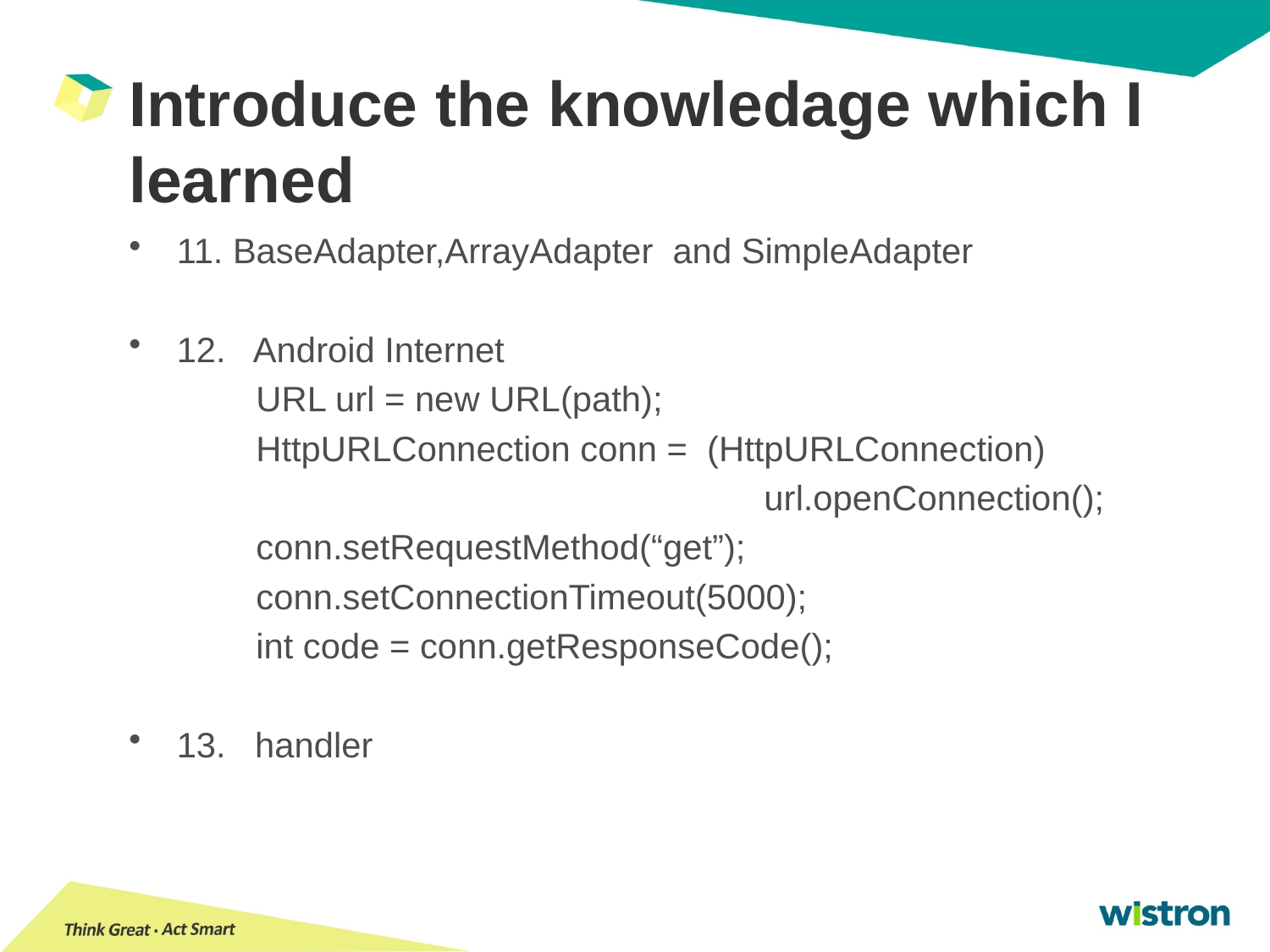

# Introduce the knowledage which I learned
11. BaseAdapter,ArrayAdapter  and SimpleAdapter

12.   Android Internet
	URL url = new URL(path);
	HttpURLConnection conn =  (HttpURLConnection)
					url.openConnection();
	conn.setRequestMethod(“get”);
	conn.setConnectionTimeout(5000);
	int code = conn.getResponseCode();

13.   handler